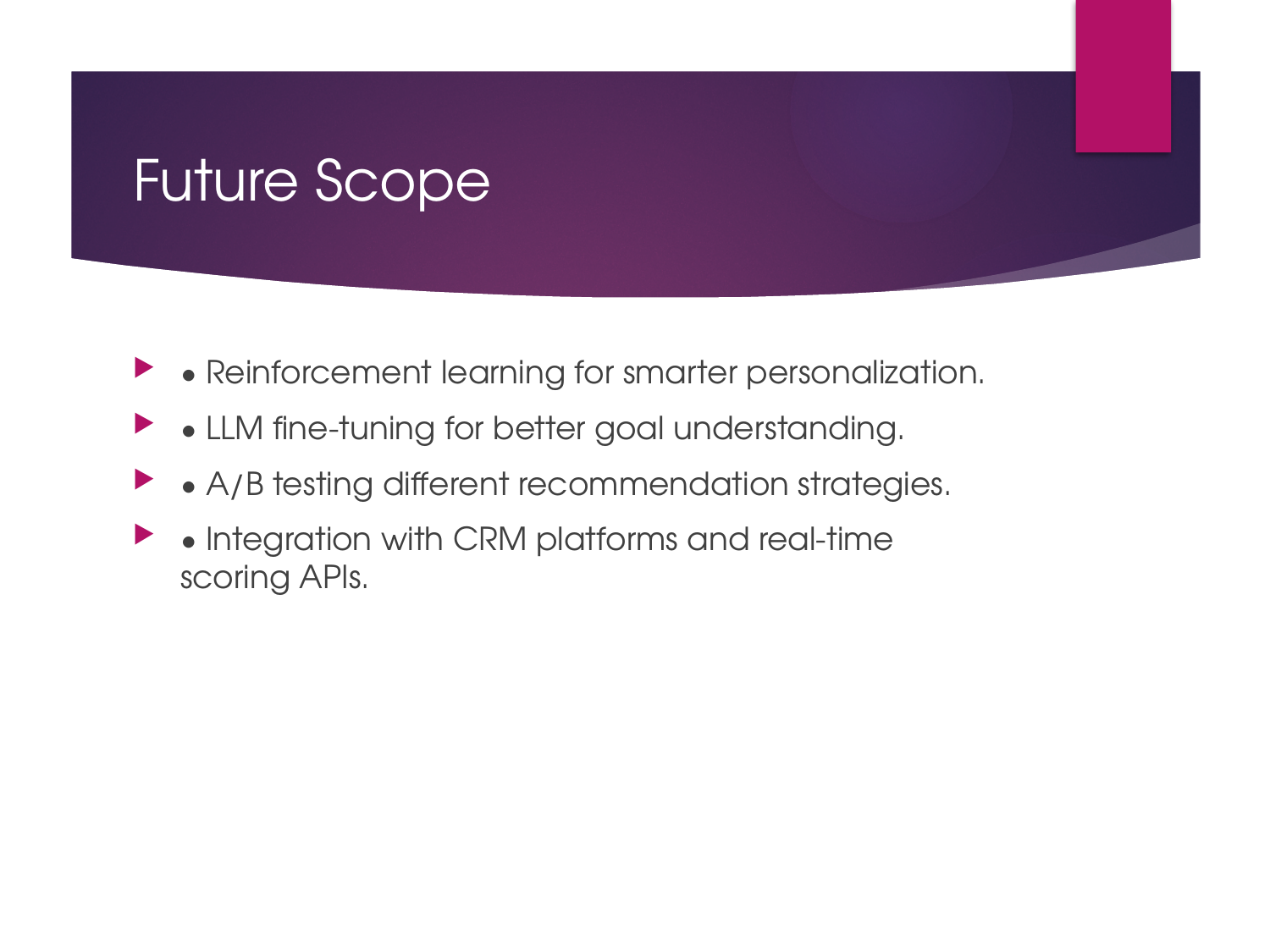

# Future Scope
• Reinforcement learning for smarter personalization.
• LLM fine-tuning for better goal understanding.
• A/B testing different recommendation strategies.
• Integration with CRM platforms and real-time scoring APIs.